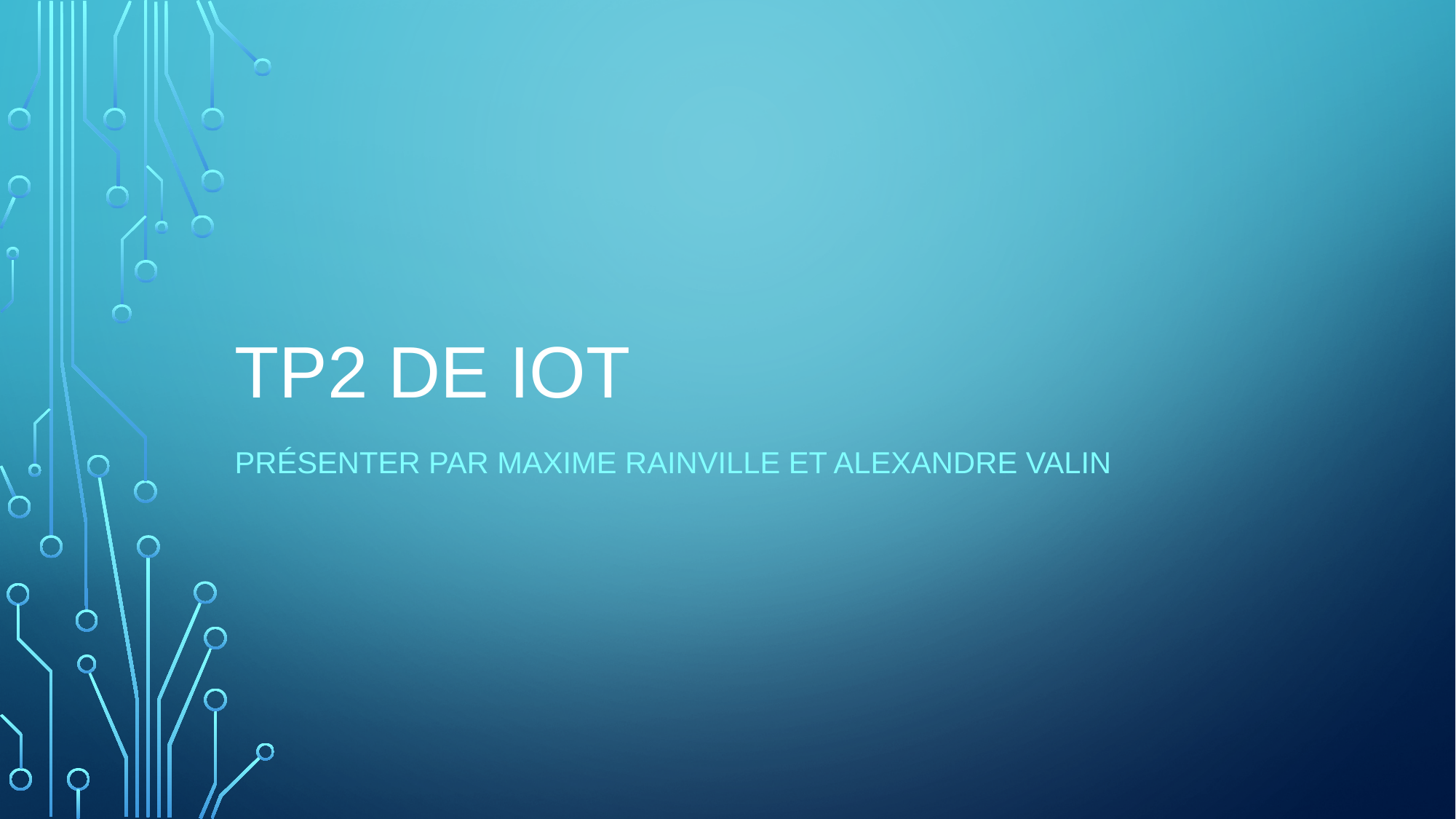

# Tp2 de IOT
Présenter par Maxime Rainville et Alexandre Valin